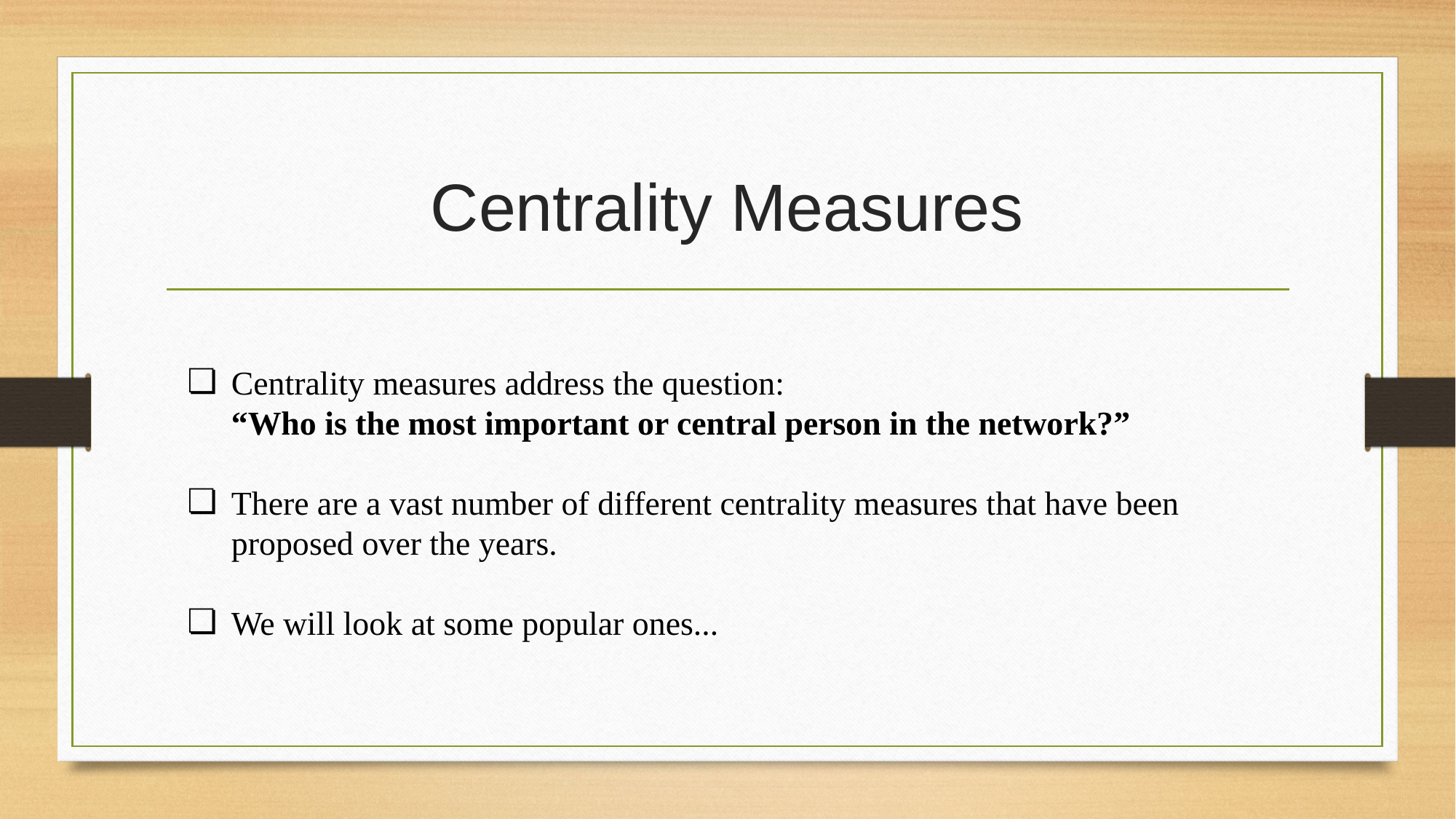

# Centrality Measures
Centrality measures address the question:
“Who is the most important or central person in the network?”

There are a vast number of different centrality measures that have been proposed over the years.

We will look at some popular ones...